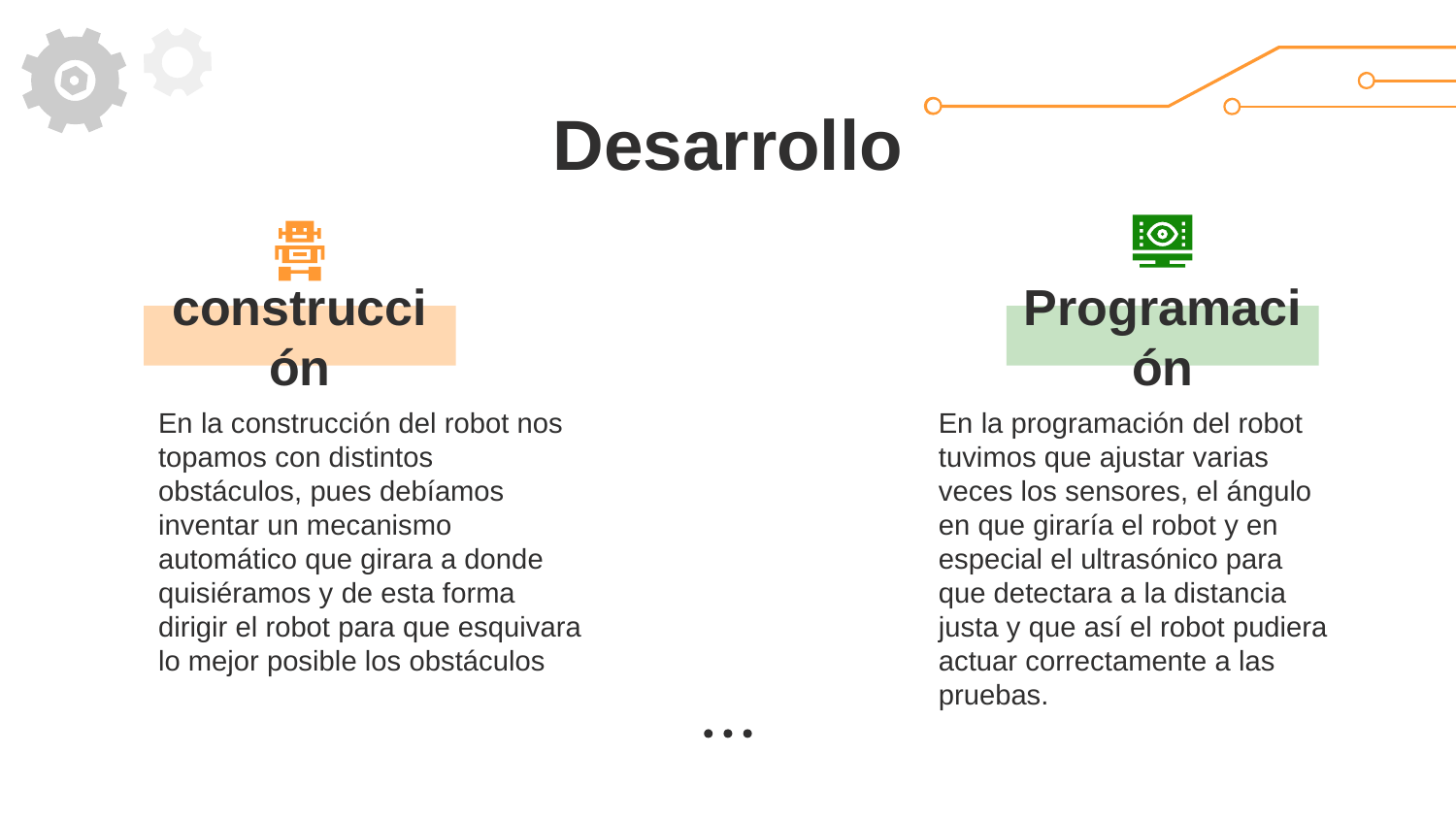

# Desarrollo

construcción
Programación
En la construcción del robot nos topamos con distintos  obstáculos, pues debíamos inventar un mecanismo automático que girara a donde quisiéramos y de esta forma dirigir el robot para que esquivara lo mejor posible los obstáculos
En la programación del robot tuvimos que ajustar varias veces los sensores, el ángulo en que giraría el robot y en especial el ultrasónico para que detectara a la distancia justa y que así el robot pudiera actuar correctamente a las pruebas.